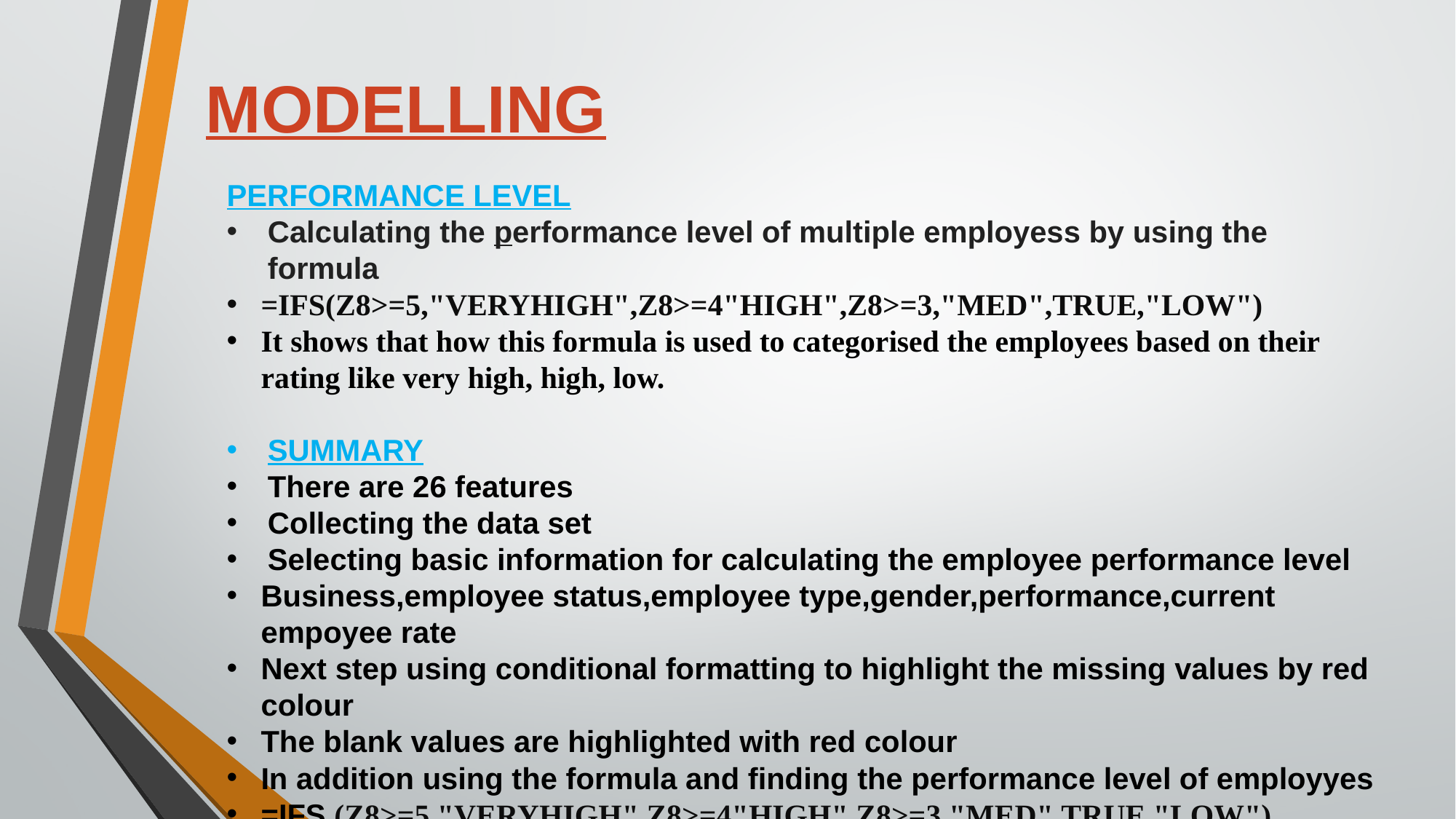

# MODELLING
PERFORMANCE LEVEL
Calculating the performance level of multiple employess by using the formula
=IFS(Z8>=5,"VERYHIGH",Z8>=4"HIGH",Z8>=3,"MED",TRUE,"LOW")
It shows that how this formula is used to categorised the employees based on their rating like very high, high, low.

SUMMARY
There are 26 features
Collecting the data set
Selecting basic information for calculating the employee performance level
Business,employee status,employee type,gender,performance,current empoyee rate
Next step using conditional formatting to highlight the missing values by red colour
The blank values are highlighted with red colour
In addition using the formula and finding the performance level of employyes
=IFS (Z8>=5,"VERYHIGH",Z8>=4"HIGH",Z8>=3,"MED",TRUE,"LOW")